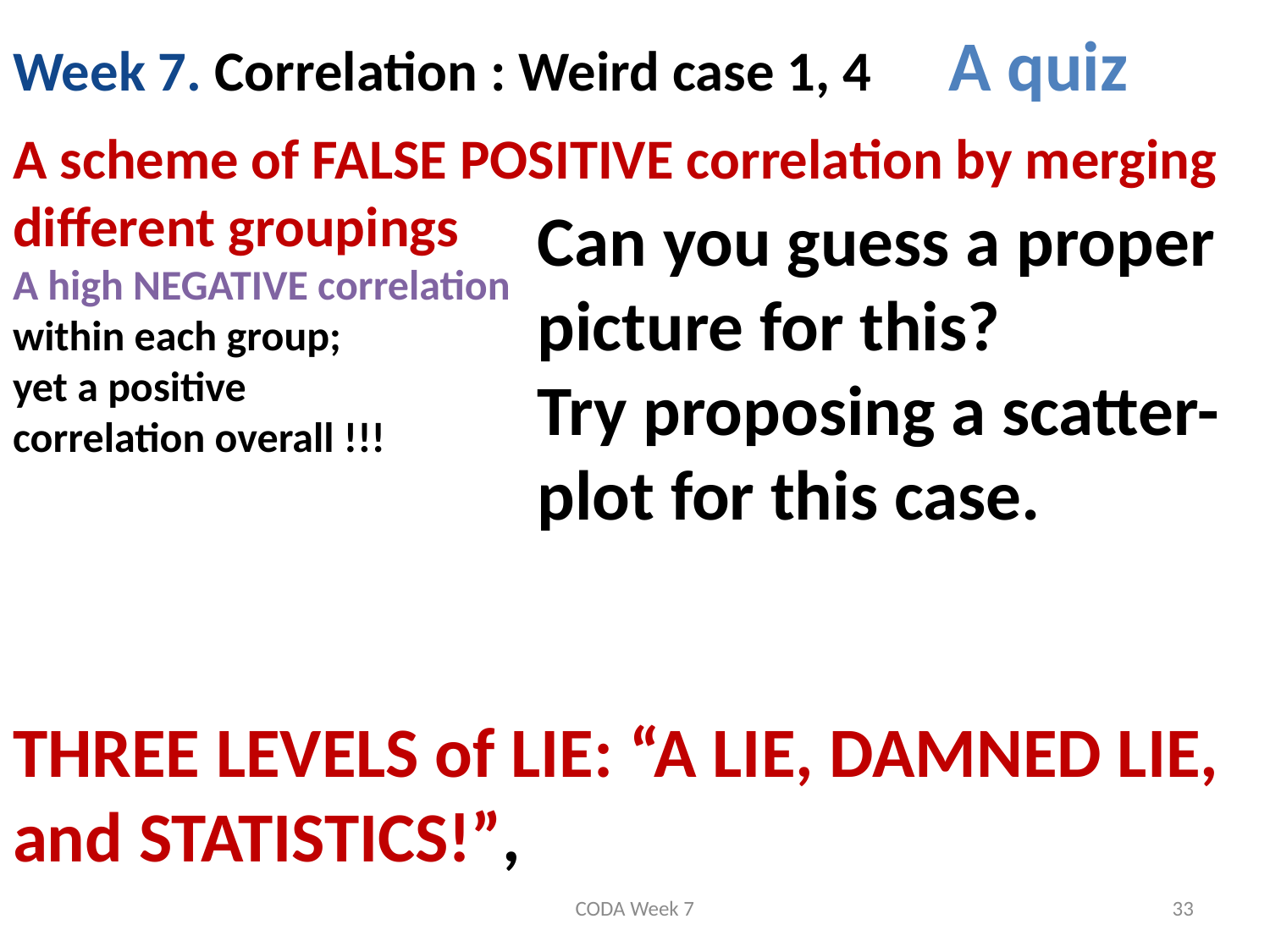

# Week 7. Correlation : Weird case 1, 4      A quiz
A scheme of FALSE POSITIVE correlation by merging different groupings
A high NEGATIVE correlation
within each group;
yet a positive
correlation overall !!!

THREE LEVELS of LIE: “A LIE, DAMNED LIE, and STATISTICS!”,
Can you guess a proper picture for this?
Try proposing a scatter-plot for this case.
CODA Week 7
33